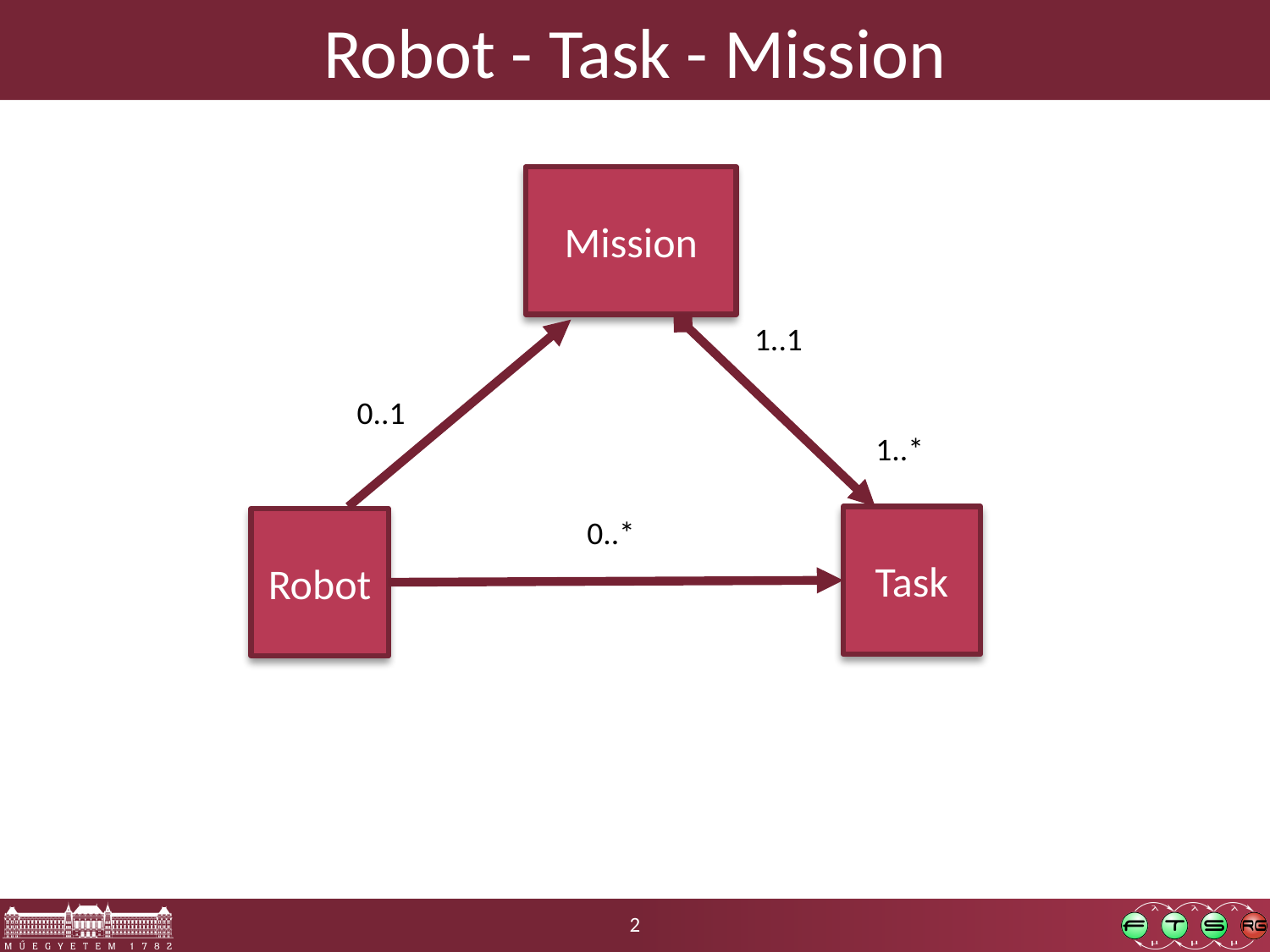

# Robot - Task - Mission
Mission
1..1
0..1
1..*
0..*
Task
Robot
2